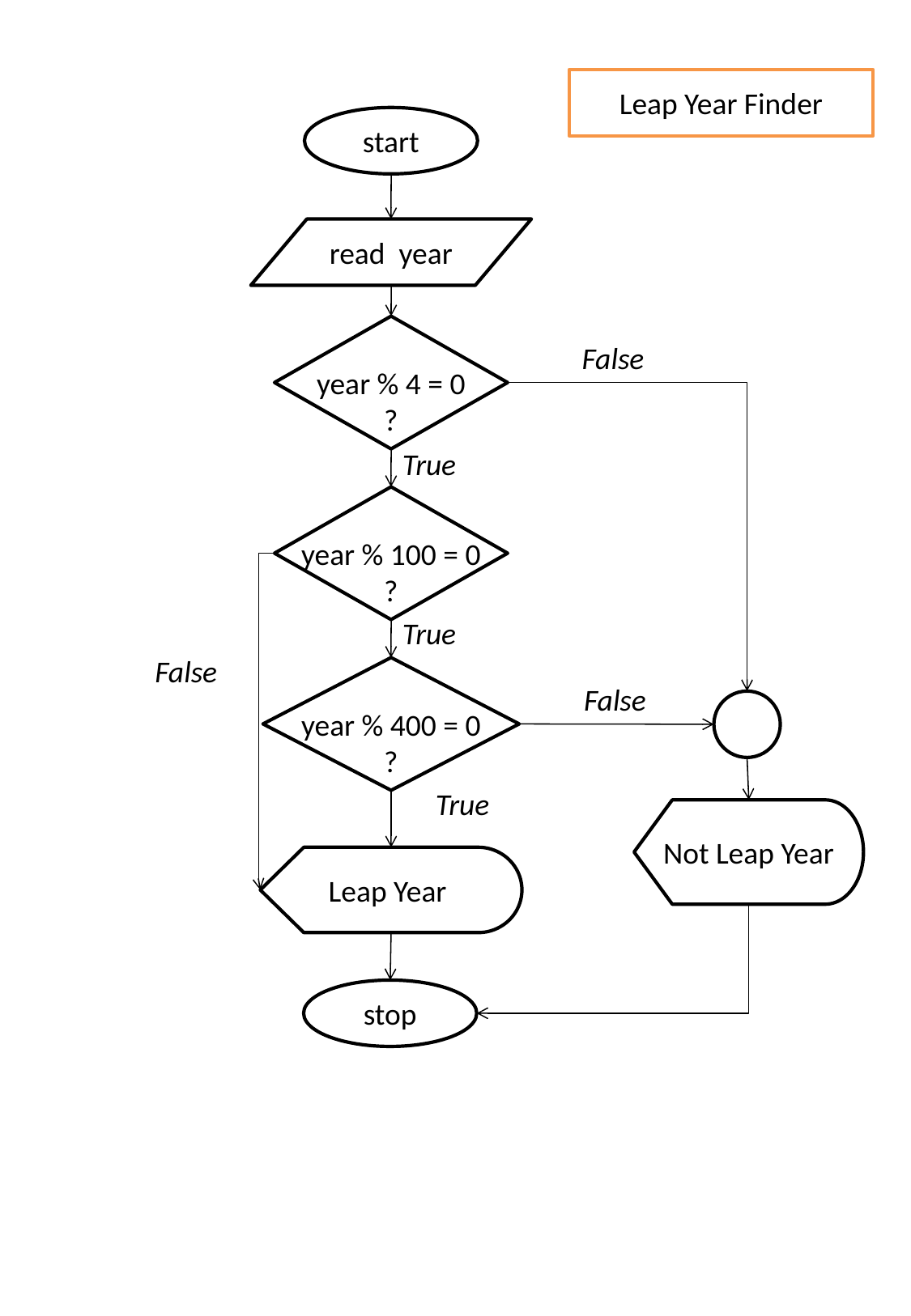

Leap Year Finder
start
read  year

year % 4 = 0
?
False
True

year % 100 = 0
?
True
False

year % 400 = 0
?
False

True
Not Leap Year
Leap Year
stop